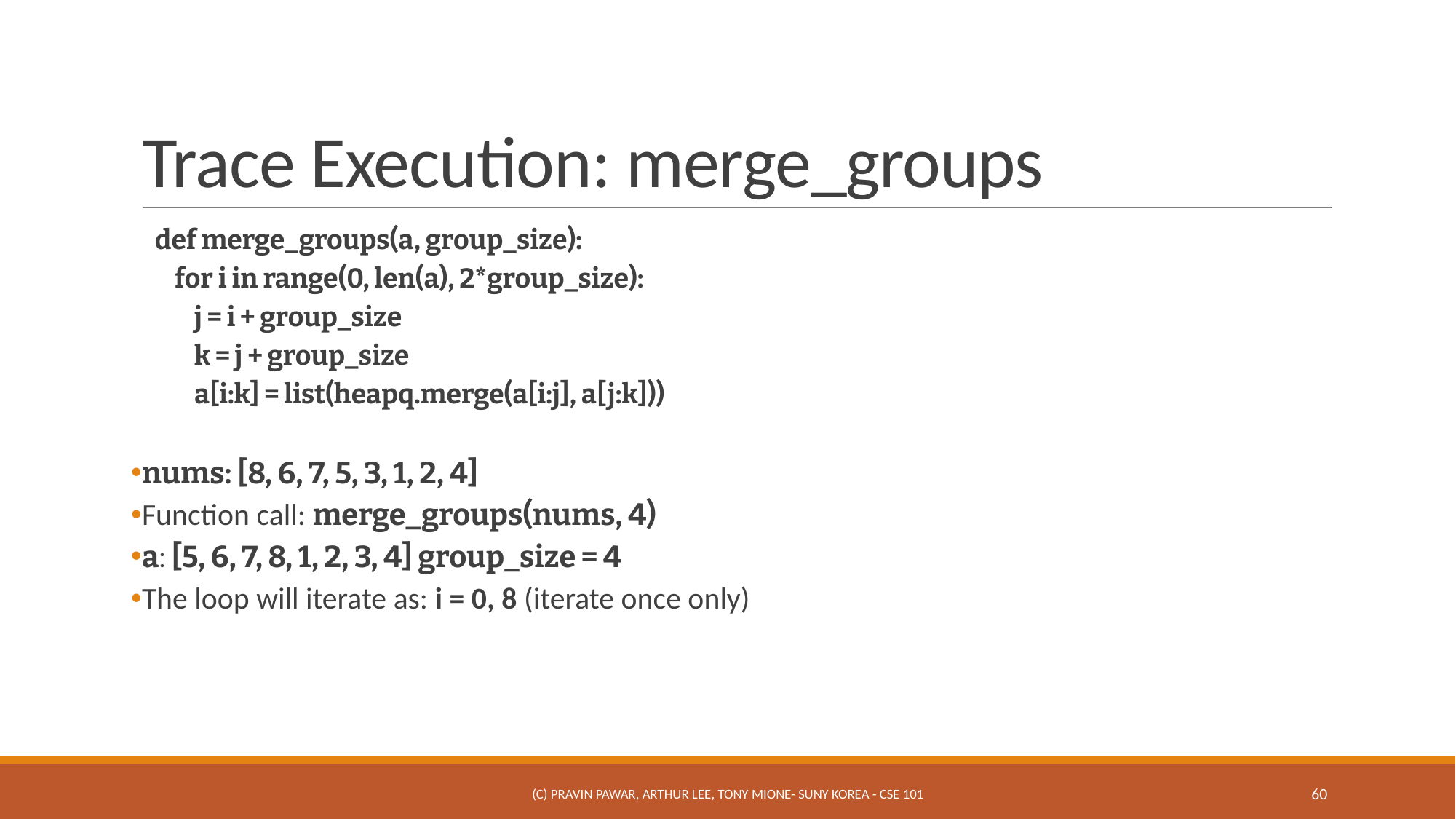

# Trace Execution: merge_groups
def merge_groups(a, group_size):
    for i in range(0, len(a), 2*group_size):
        j = i + group_size
        k = j + group_size
        a[i:k] = list(heapq.merge(a[i:j], a[j:k]))

nums: [8, 6, 7, 5, 3, 1, 2, 4]
Function call: merge_groups(nums, 4)
a: [5, 6, 7, 8, 1, 2, 3, 4] group_size = 4
The loop will iterate as: i = 0, 8 (iterate once only)
(c) Pravin Pawar, Arthur Lee, Tony Mione- SUNY Korea - CSE 101
60